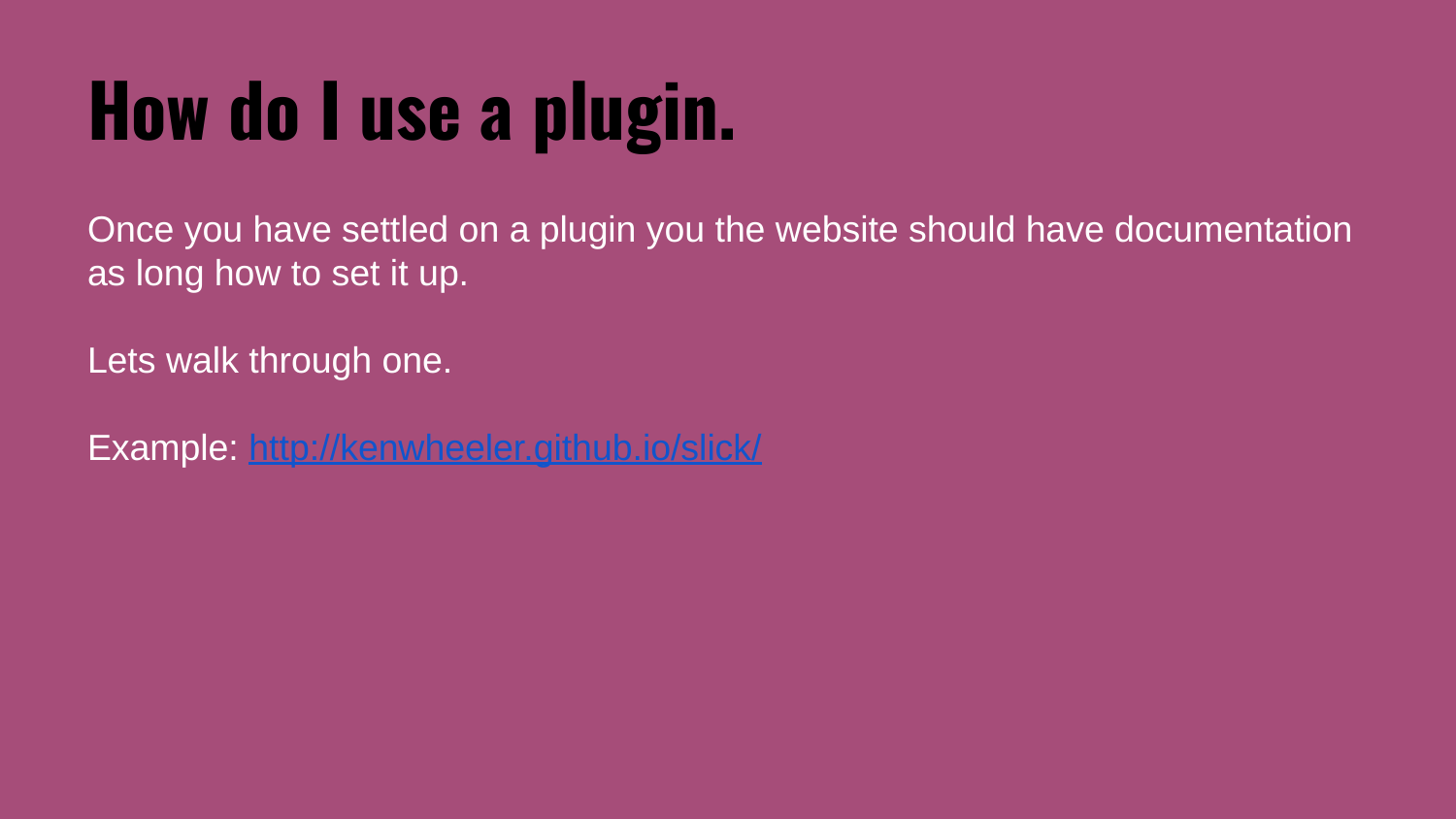

# How do I use a plugin.
Once you have settled on a plugin you the website should have documentation as long how to set it up.

Lets walk through one.

Example: http://kenwheeler.github.io/slick/